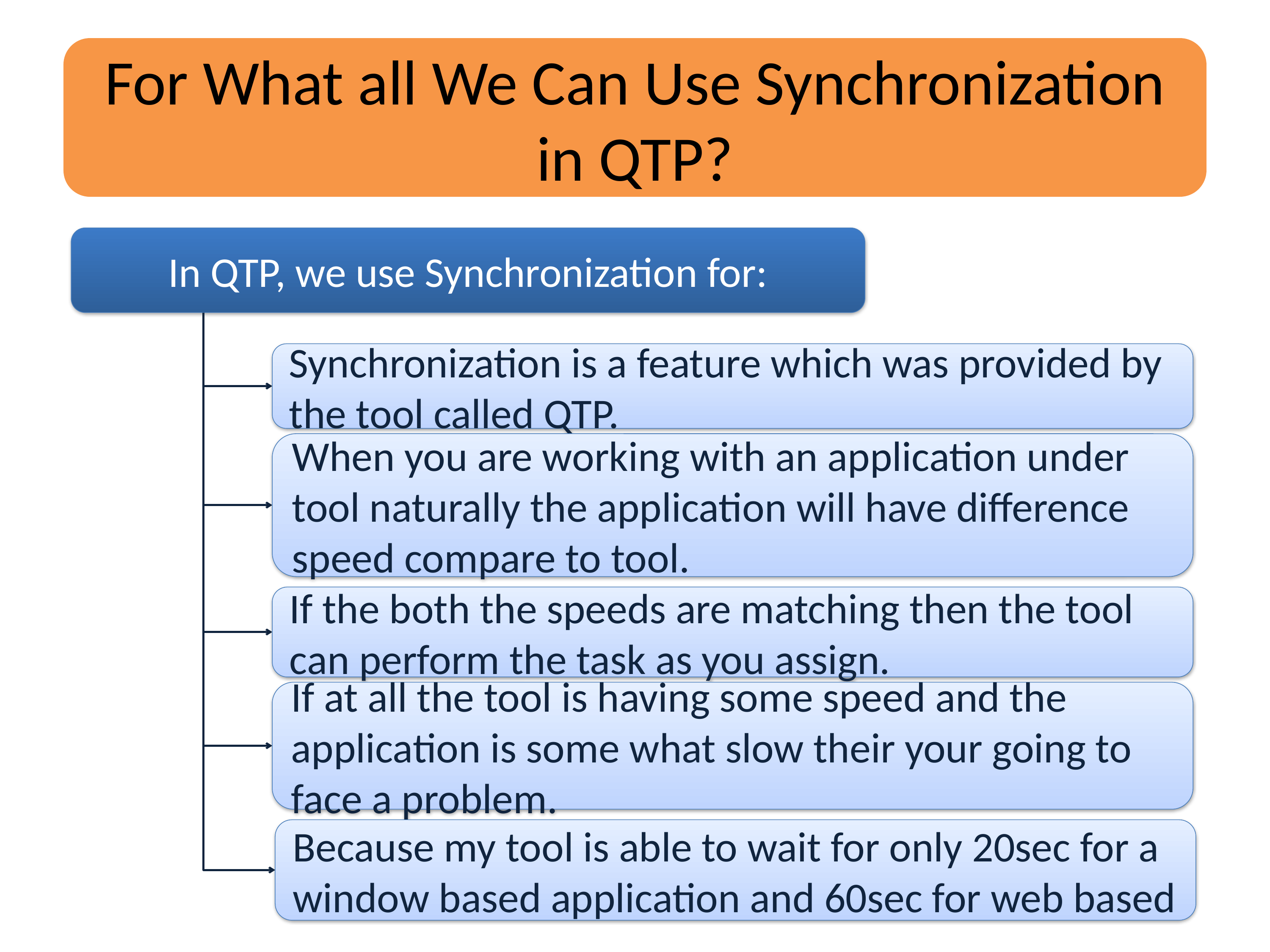

For What all We Can Use Synchronization in QTP?
In QTP, we use Synchronization for:

Synchronization is a feature which was provided by the tool called QTP.
When you are working with an application under tool naturally the application will have difference speed compare to tool.
If the both the speeds are matching then the tool can perform the task as you assign.
If at all the tool is having some speed and the application is some what slow their your going to face a problem.
Because my tool is able to wait for only 20sec for a window based application and 60sec for web based